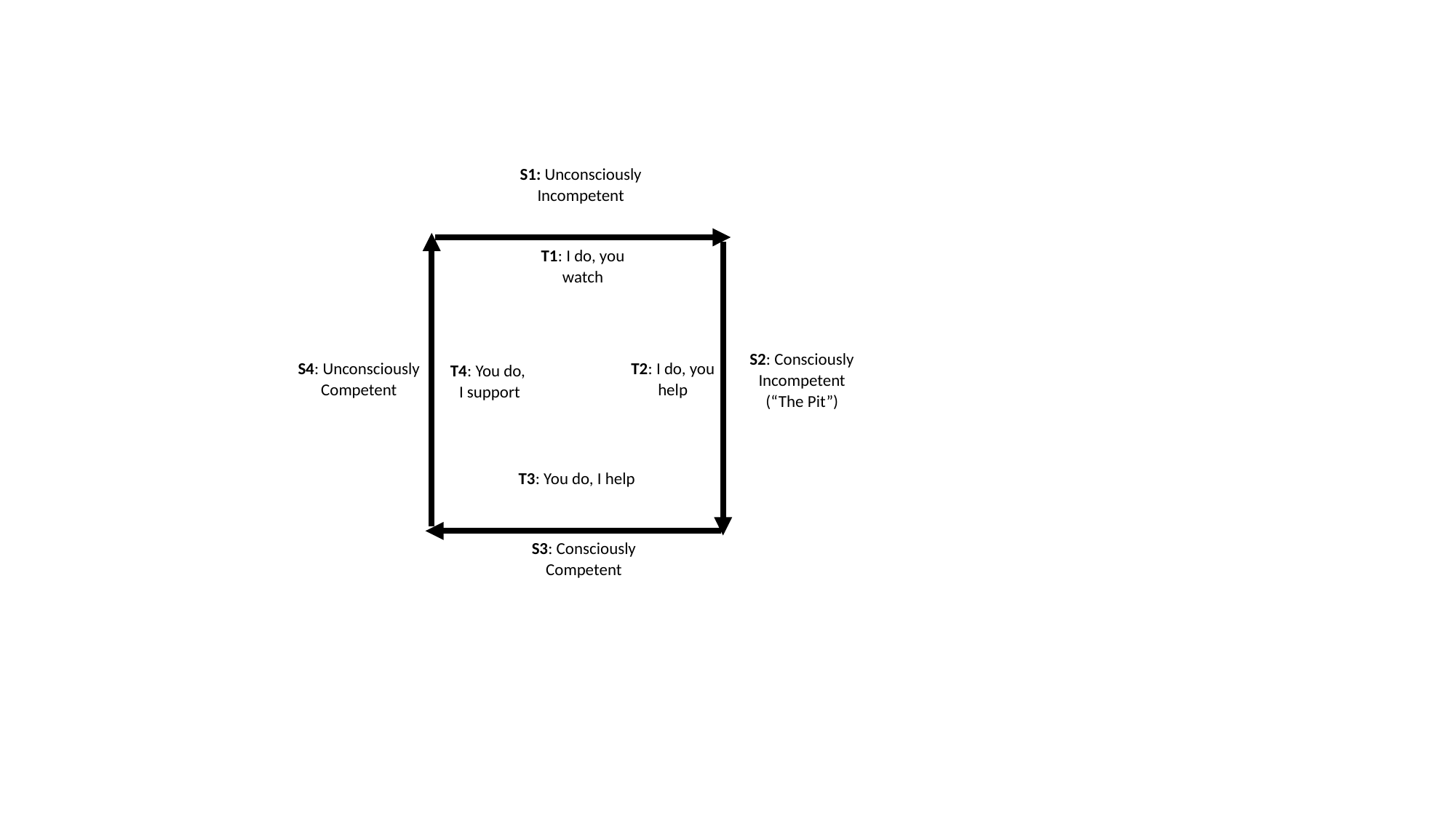

S1: Unconsciously Incompetent
T1: I do, you watch
S2: Consciously Incompetent (“The Pit”)
S4: Unconsciously Competent
T2: I do, you help
T4: You do,
I support
T3: You do, I help
S3: Consciously Competent